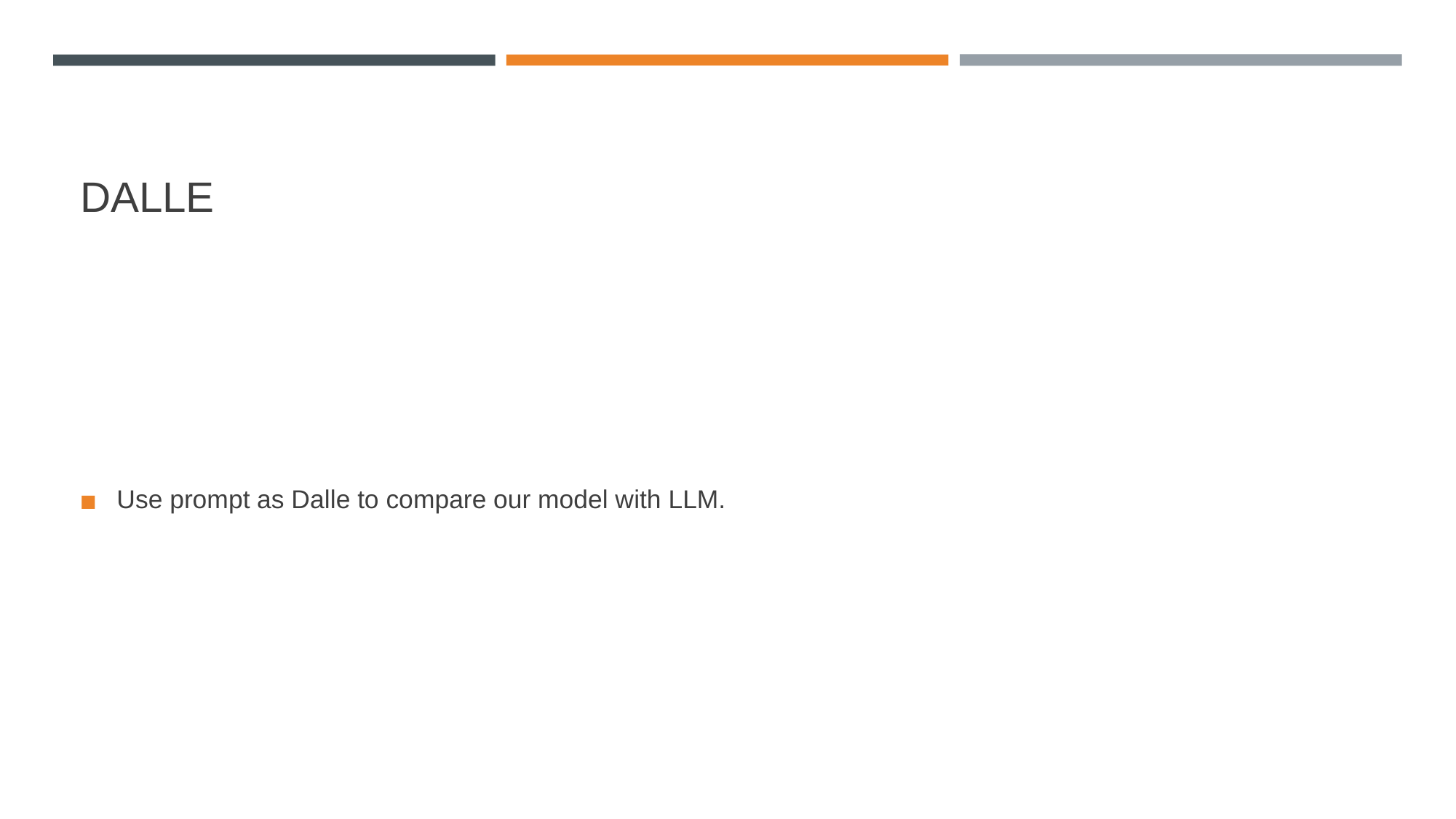

# DALLE
Use prompt as Dalle to compare our model with LLM.